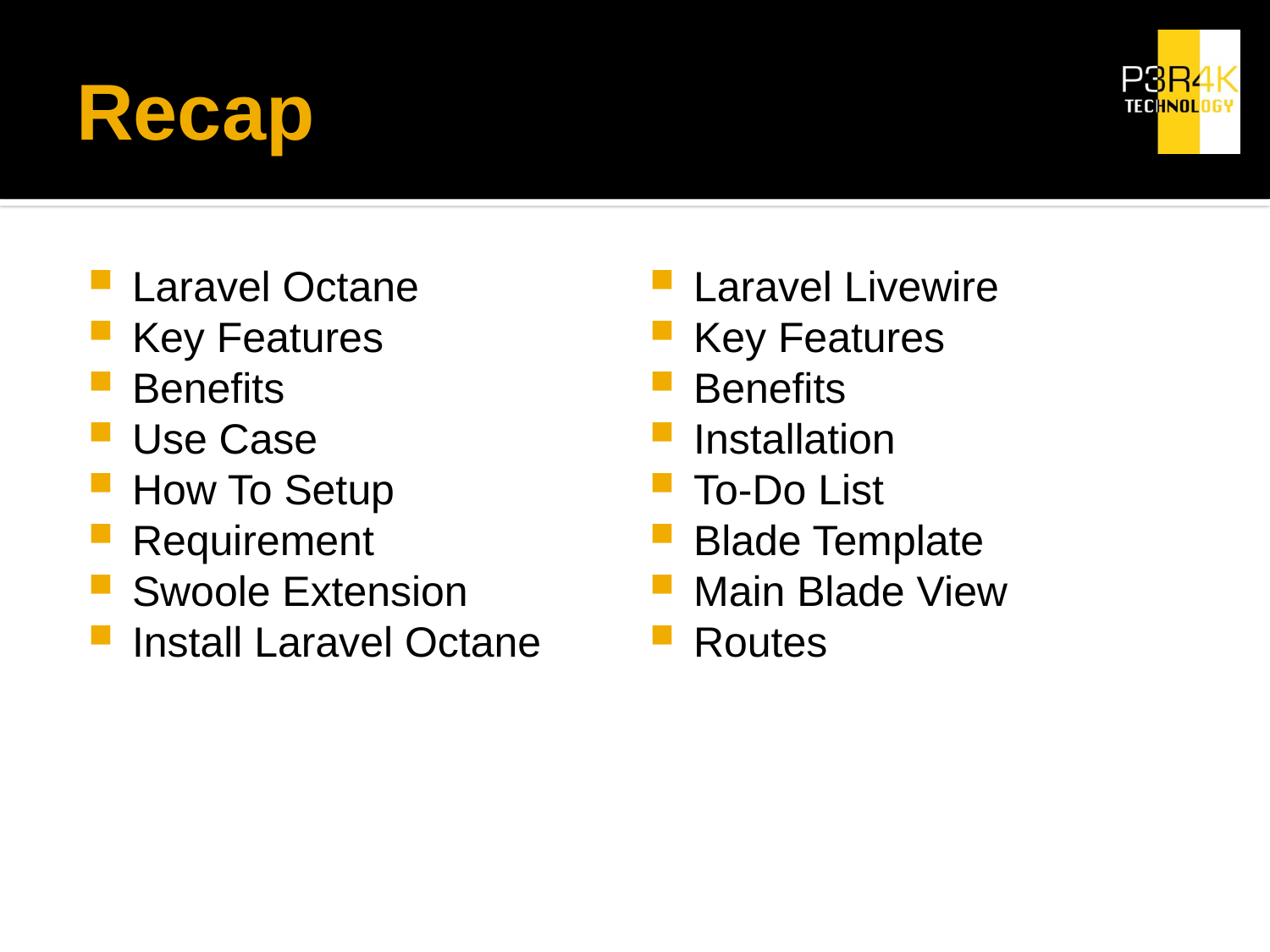

# Recap
Laravel Octane
Key Features
Benefits
Use Case
How To Setup
Requirement
Swoole Extension
Install Laravel Octane

Laravel Livewire
Key Features
Benefits
Installation
To-Do List
Blade Template
Main Blade View
Routes